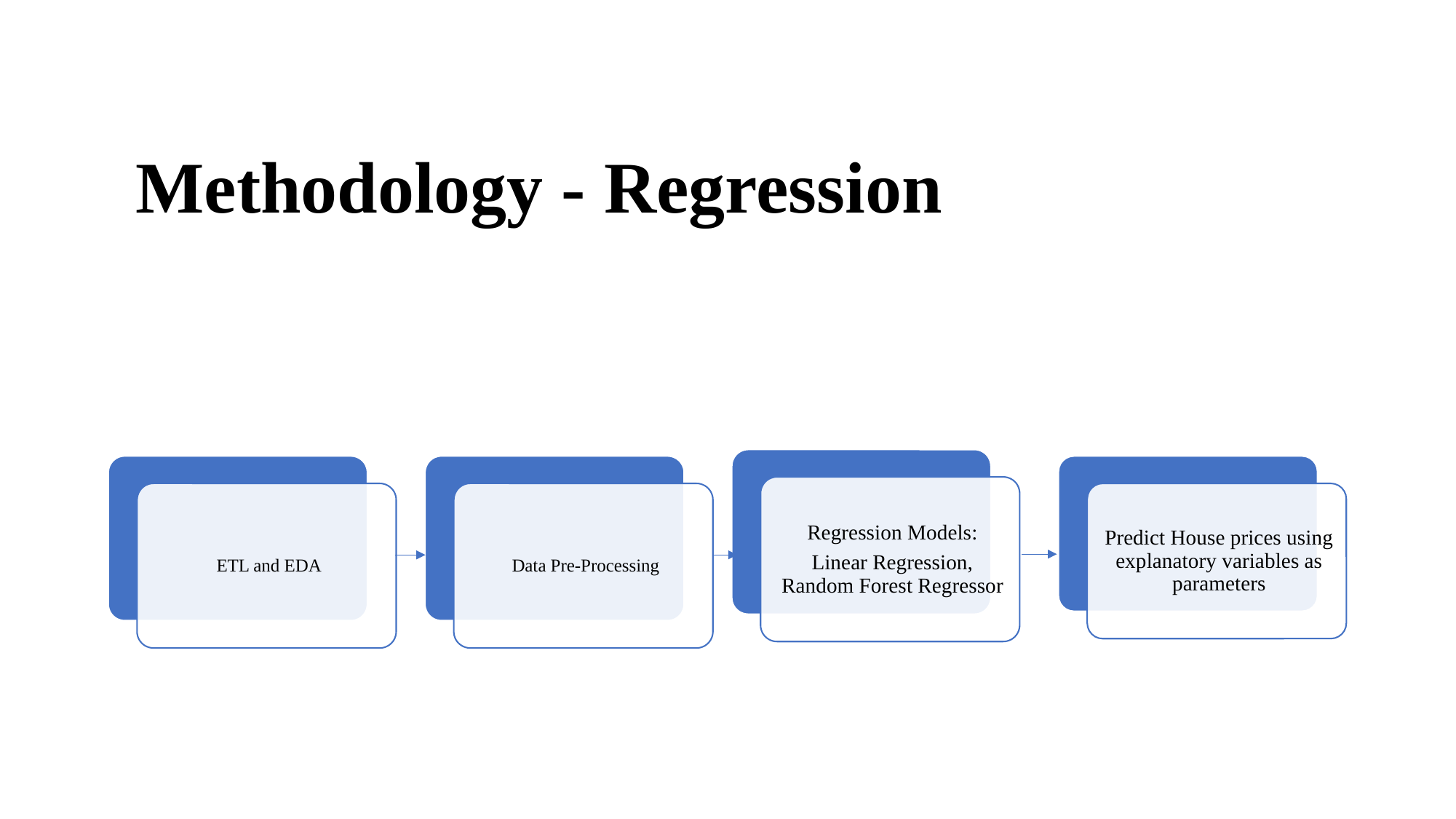

# Methodology - Regression
ETL and EDA
Data Pre-Processing
Regression Models:
Linear Regression, Random Forest Regressor
Predict House prices using explanatory variables as parameters